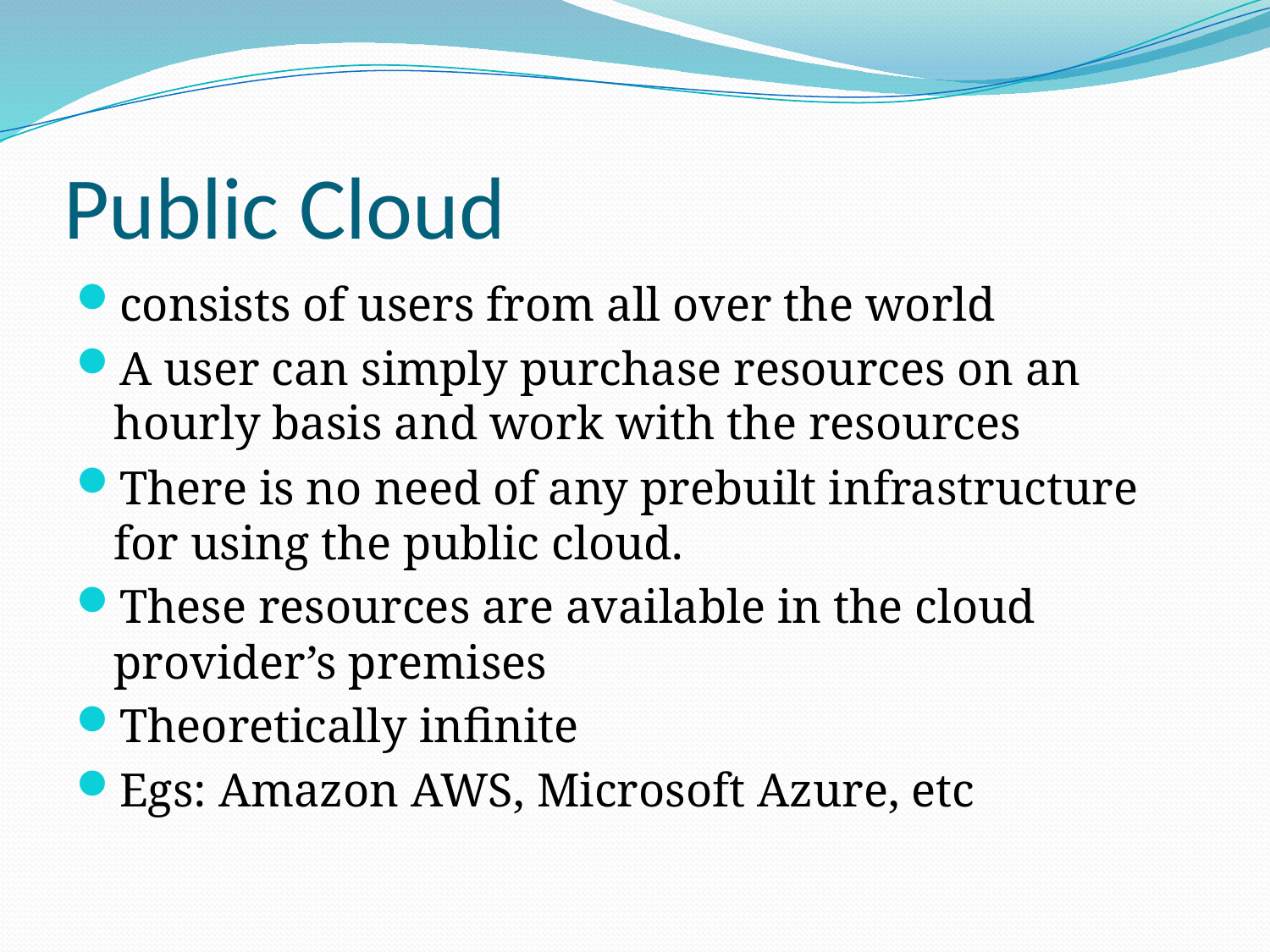

# Public Cloud
consists of users from all over the world
A user can simply purchase resources on an hourly basis and work with the resources
There is no need of any prebuilt infrastructure for using the public cloud.
These resources are available in the cloud provider’s premises
Theoretically infinite
Egs: Amazon AWS, Microsoft Azure, etc